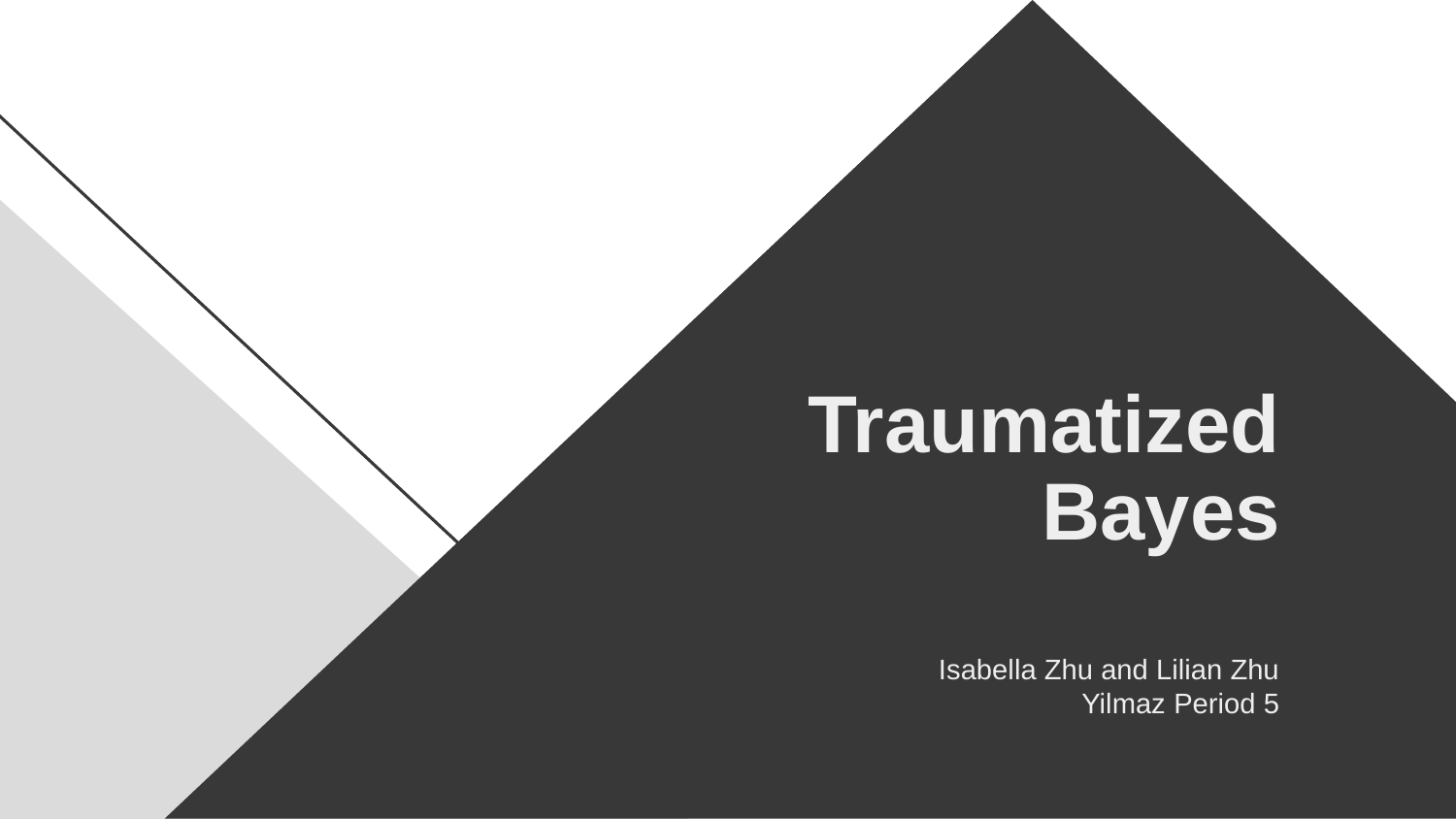

# Traumatized Bayes
Isabella Zhu and Lilian Zhu
Yilmaz Period 5